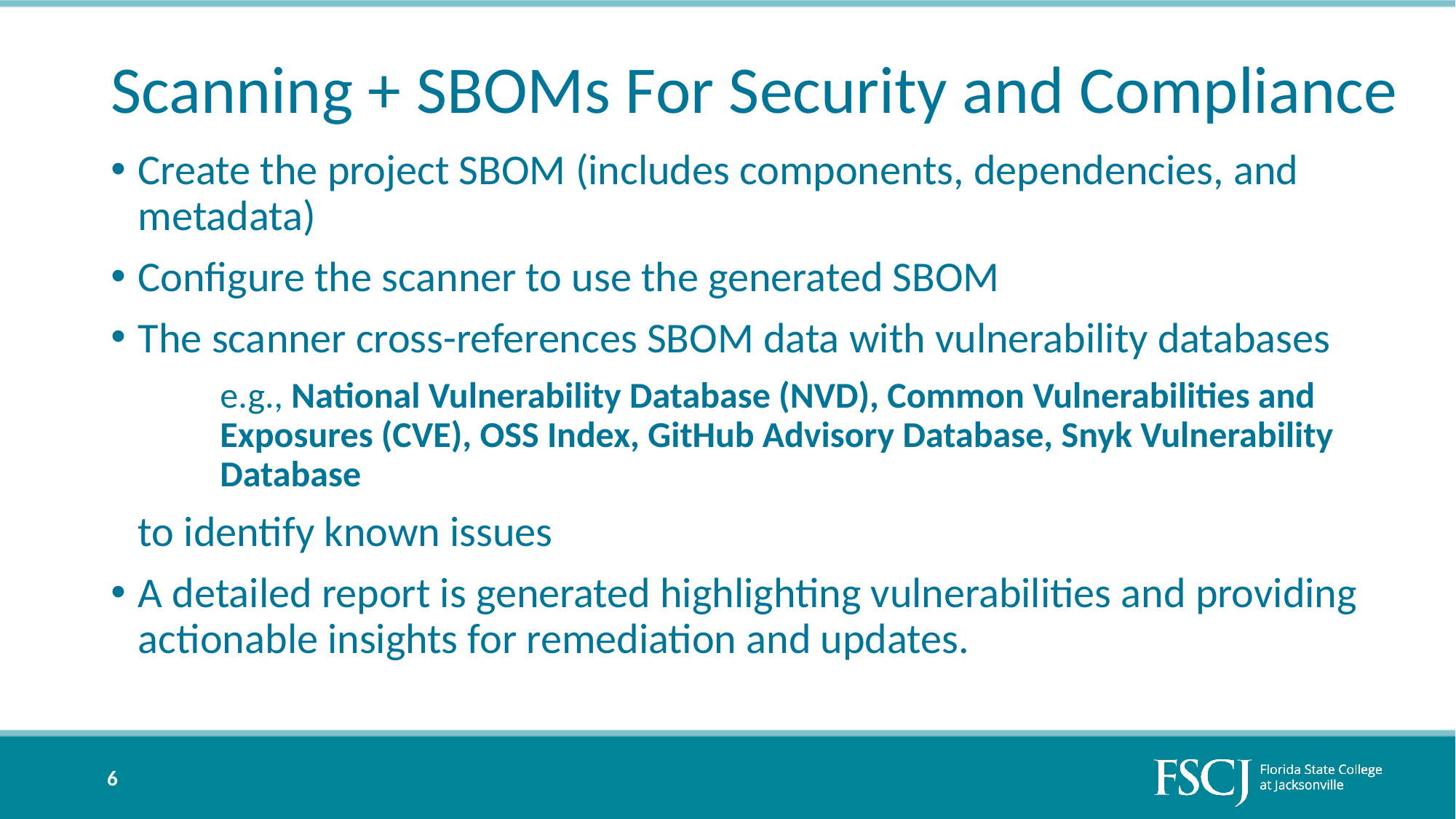

# Scanning + SBOMs For Security and Compliance
Create the project SBOM (includes components, dependencies, and  metadata)
Configure the scanner to use the generated SBOM
The scanner cross-references SBOM data with vulnerability databases
e.g., National Vulnerability Database (NVD), Common Vulnerabilities and Exposures (CVE), OSS Index, GitHub Advisory Database, Snyk Vulnerability Database
to identify known issues
A detailed report is generated highlighting vulnerabilities and providing actionable insights for remediation and updates.